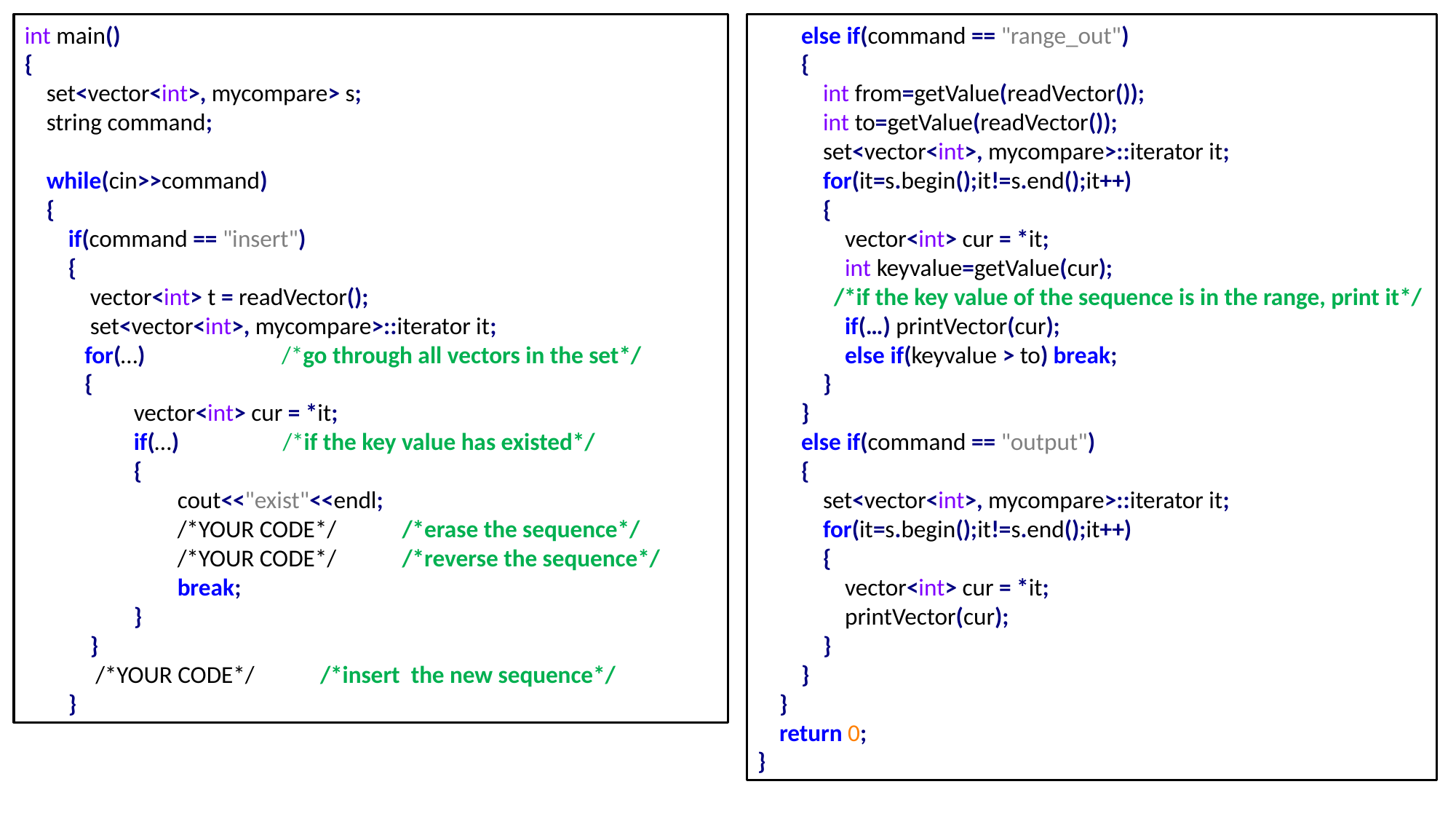

int main()
{
    set<vector<int>, mycompare> s;
    string command;

    while(cin>>command)
    {
        if(command == "insert")
        {
            vector<int> t = readVector();
            set<vector<int>, mycompare>::iterator it;
           for(…)                         /*go through all vectors in the set*/
           {
            	vector<int> cur = *it;
            	if(…)                   /*if the key value has existed*/
	{
            	        cout<<"exist"<<endl;
            	        /*YOUR CODE*/            /*erase the sequence*/
            	        /*YOUR CODE*/            /*reverse the sequence*/
            	        break;
            	}
            }
             /*YOUR CODE*/            /*insert  the new sequence*/
        }
        else if(command == "range_out")
        {
            int from=getValue(readVector());
            int to=getValue(readVector());
            set<vector<int>, mycompare>::iterator it;
            for(it=s.begin();it!=s.end();it++)
            {
                vector<int> cur = *it;
                int keyvalue=getValue(cur);
              /*if the key value of the sequence is in the range, print it*/
                if(…) printVector(cur);
                else if(keyvalue > to) break;
            }
        }
        else if(command == "output")
        {
            set<vector<int>, mycompare>::iterator it;
            for(it=s.begin();it!=s.end();it++)
            {
                vector<int> cur = *it;
                printVector(cur);
            }
        }
    }
    return 0;
}